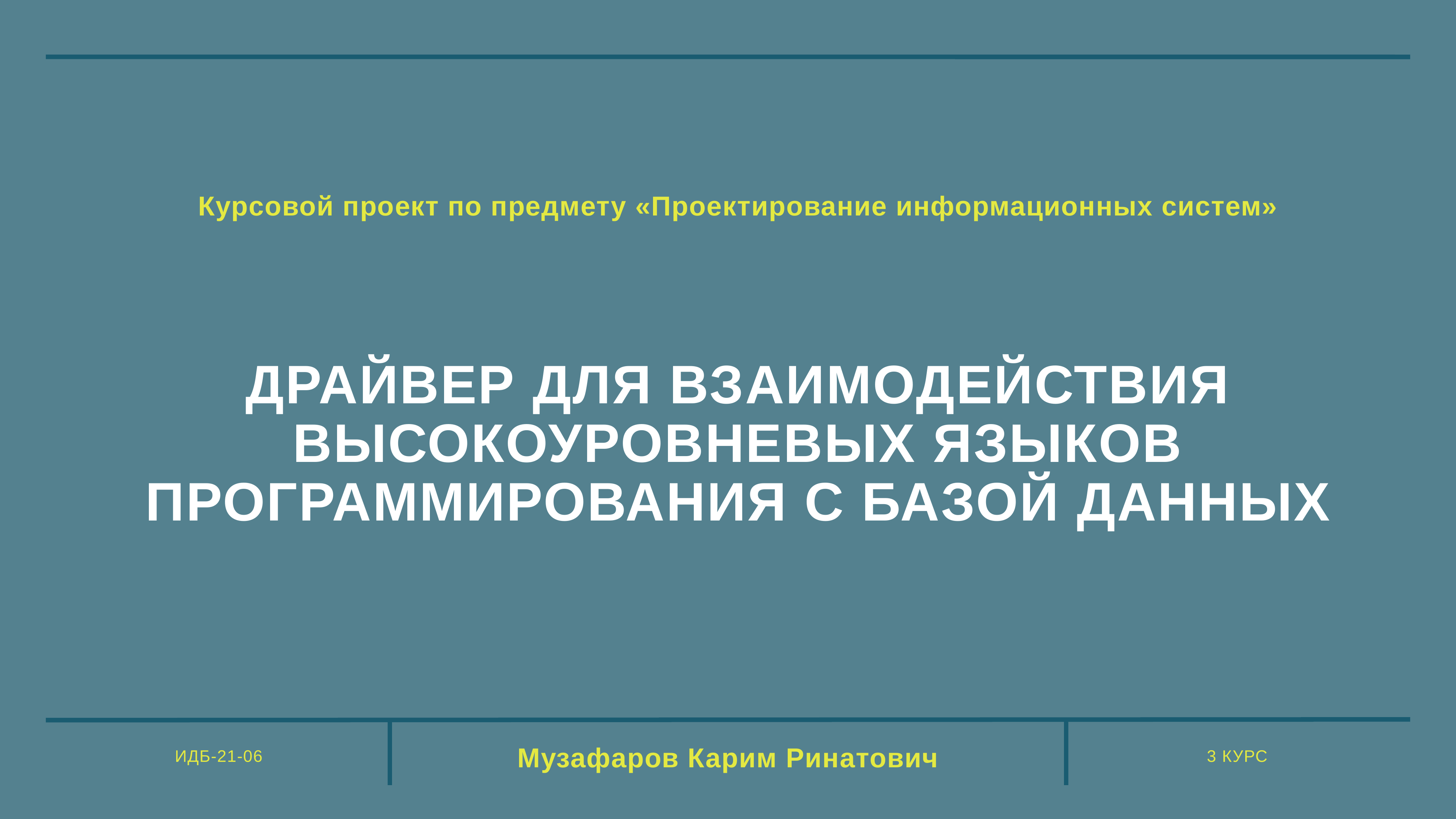

Курсовой проект по предмету «Проектирование информационных систем»
# Драйвер для взаимодействия высокоуровневых Языков программирования с базой данных
Музафаров Карим Ринатович
ИДБ-21-06
3 курс